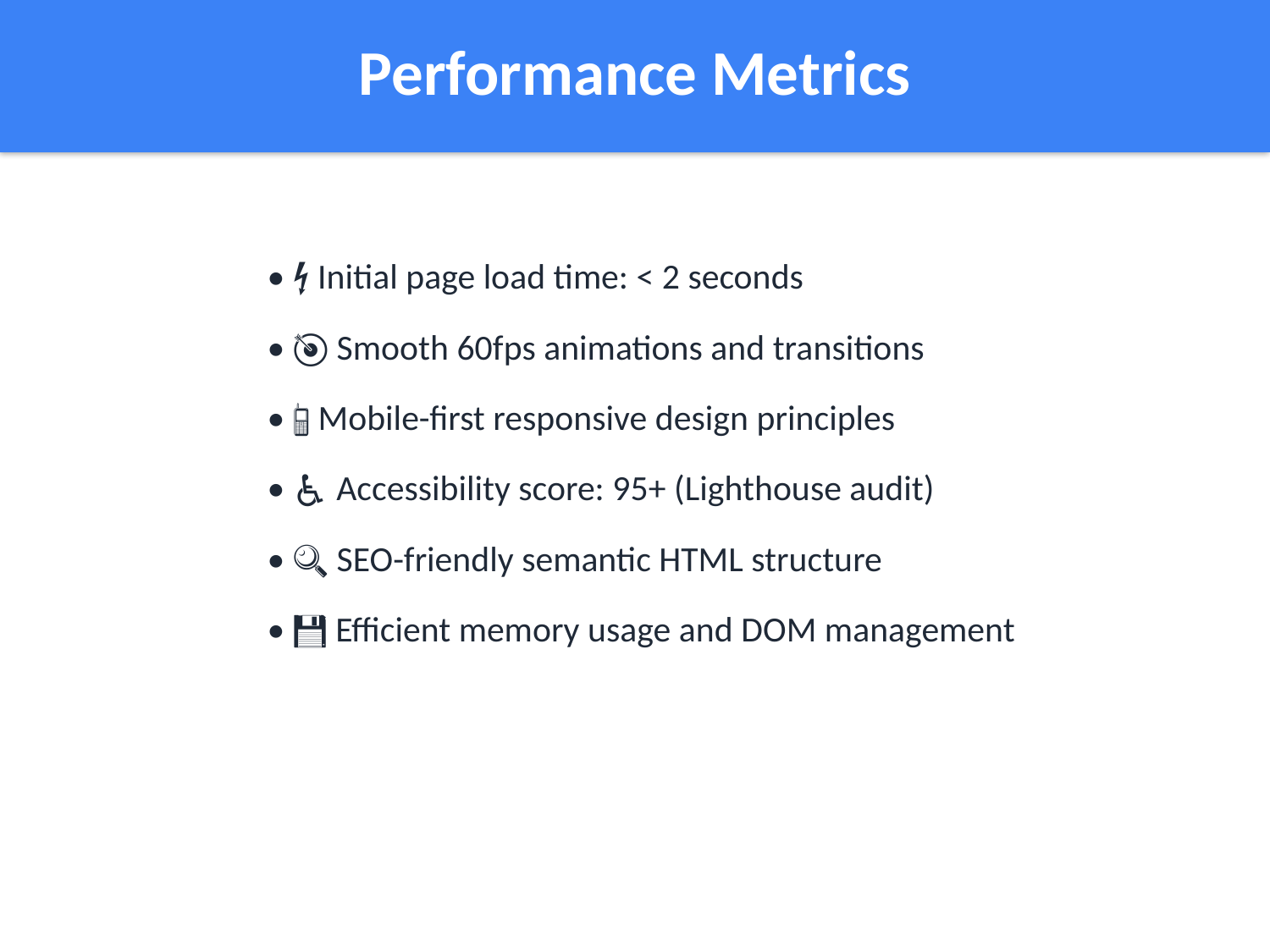

Performance Metrics
• ⚡ Initial page load time: < 2 seconds
• 🎯 Smooth 60fps animations and transitions
• 📱 Mobile-first responsive design principles
• ♿ Accessibility score: 95+ (Lighthouse audit)
• 🔍 SEO-friendly semantic HTML structure
• 💾 Efficient memory usage and DOM management